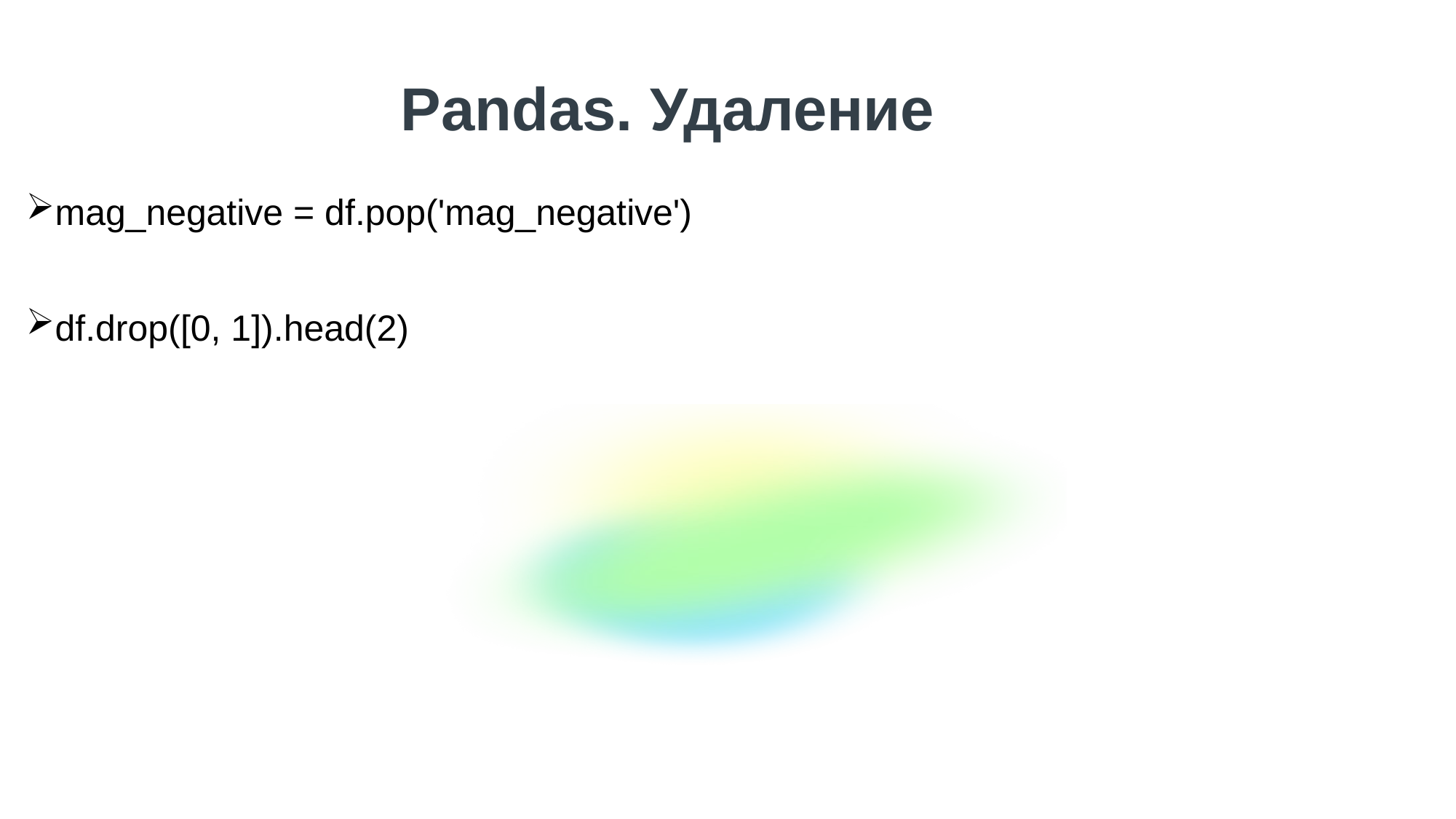

Pandas. Удаление

mag_negative = df.pop('mag_negative')
df.drop([0, 1]).head(2)